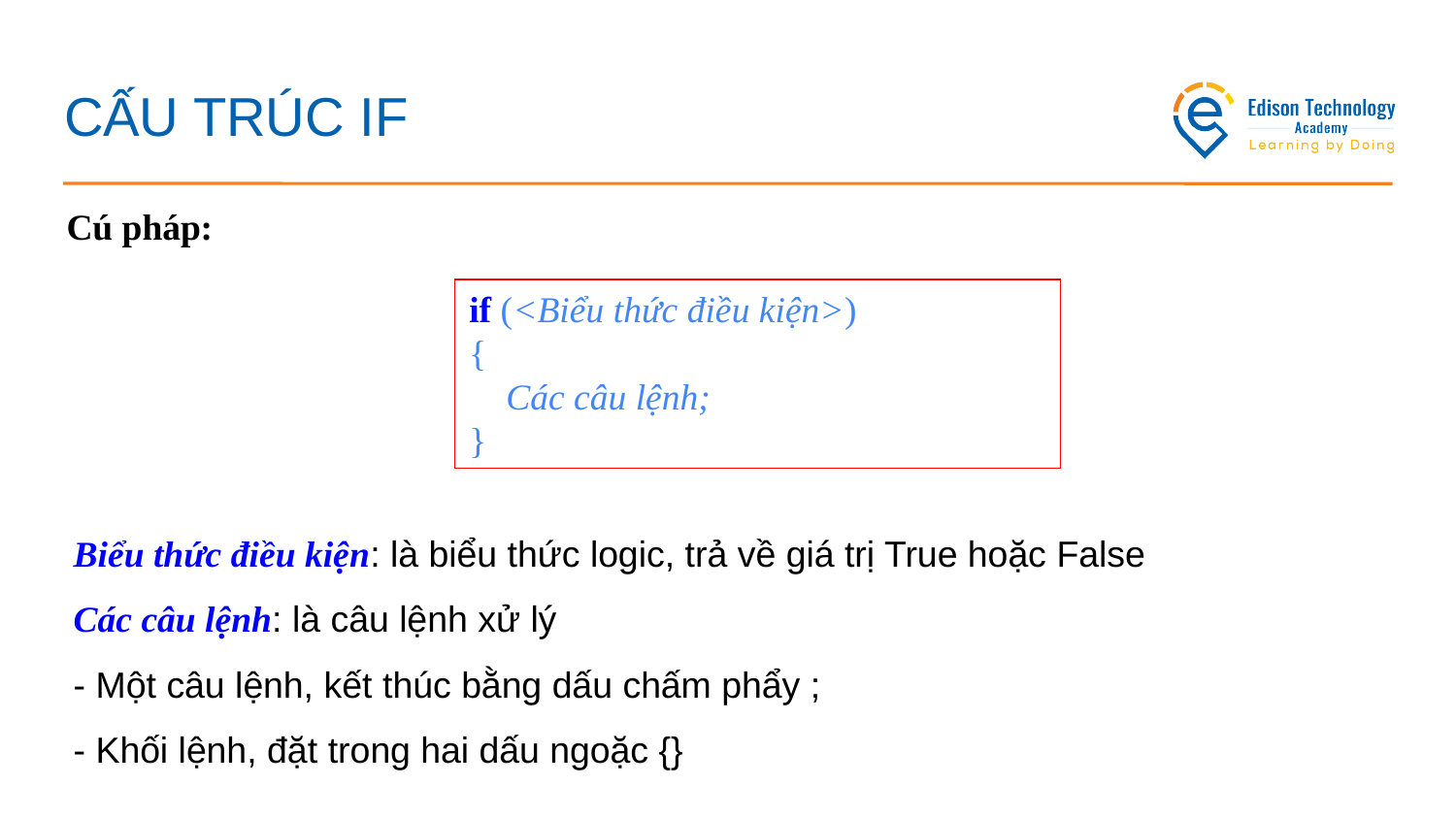

# CẤU TRÚC IF
Cú pháp:
if (<Biểu thức điều kiện>)
{
    Các câu lệnh;
}
Biểu thức điều kiện: là biểu thức logic, trả về giá trị True hoặc False
Các câu lệnh: là câu lệnh xử lý
- Một câu lệnh, kết thúc bằng dấu chấm phẩy ;
- Khối lệnh, đặt trong hai dấu ngoặc {}